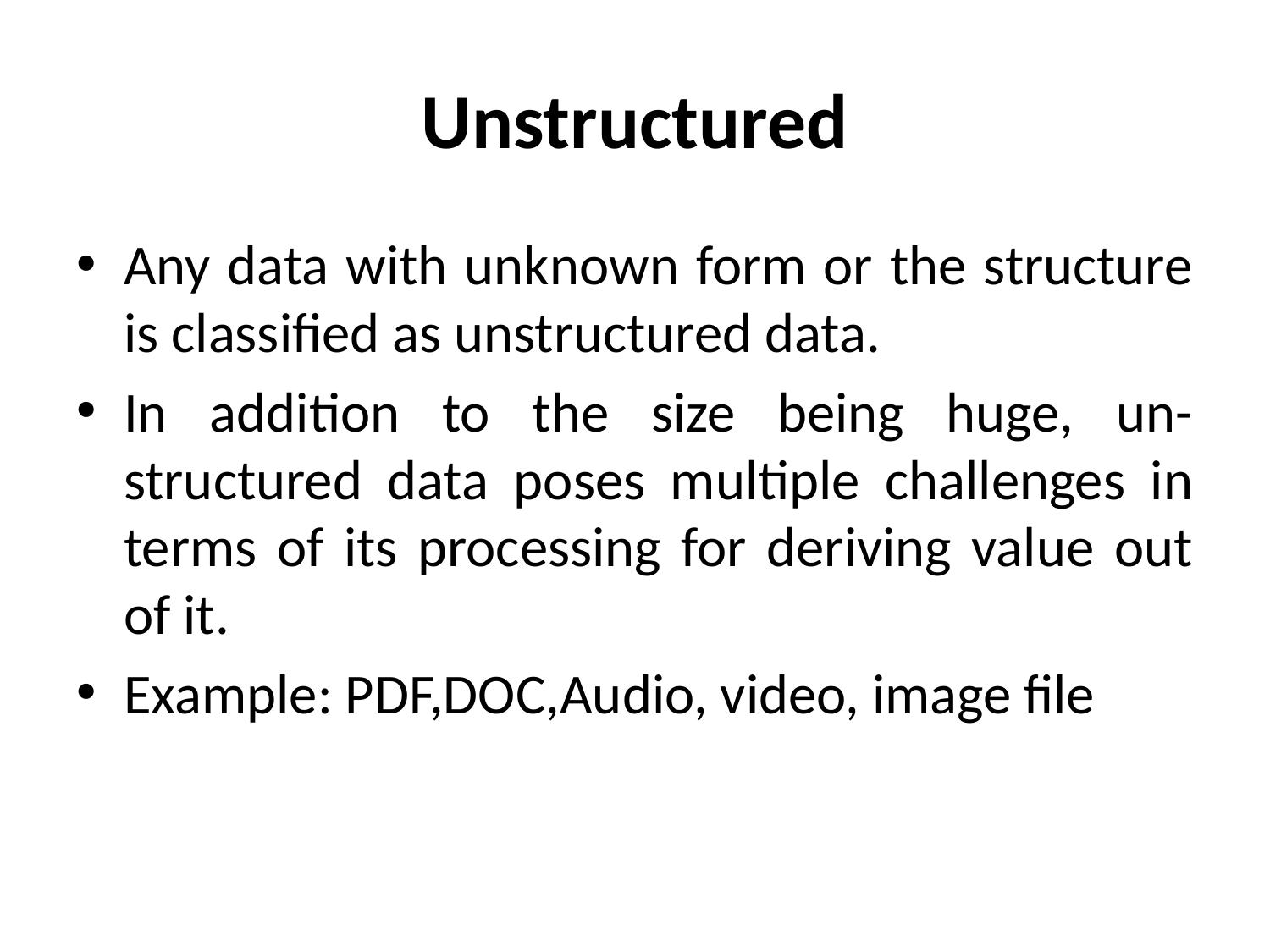

# Unstructured
Any data with unknown form or the structure is classified as unstructured data.
In addition to the size being huge, un-structured data poses multiple challenges in terms of its processing for deriving value out of it.
Example: PDF,DOC,Audio, video, image file